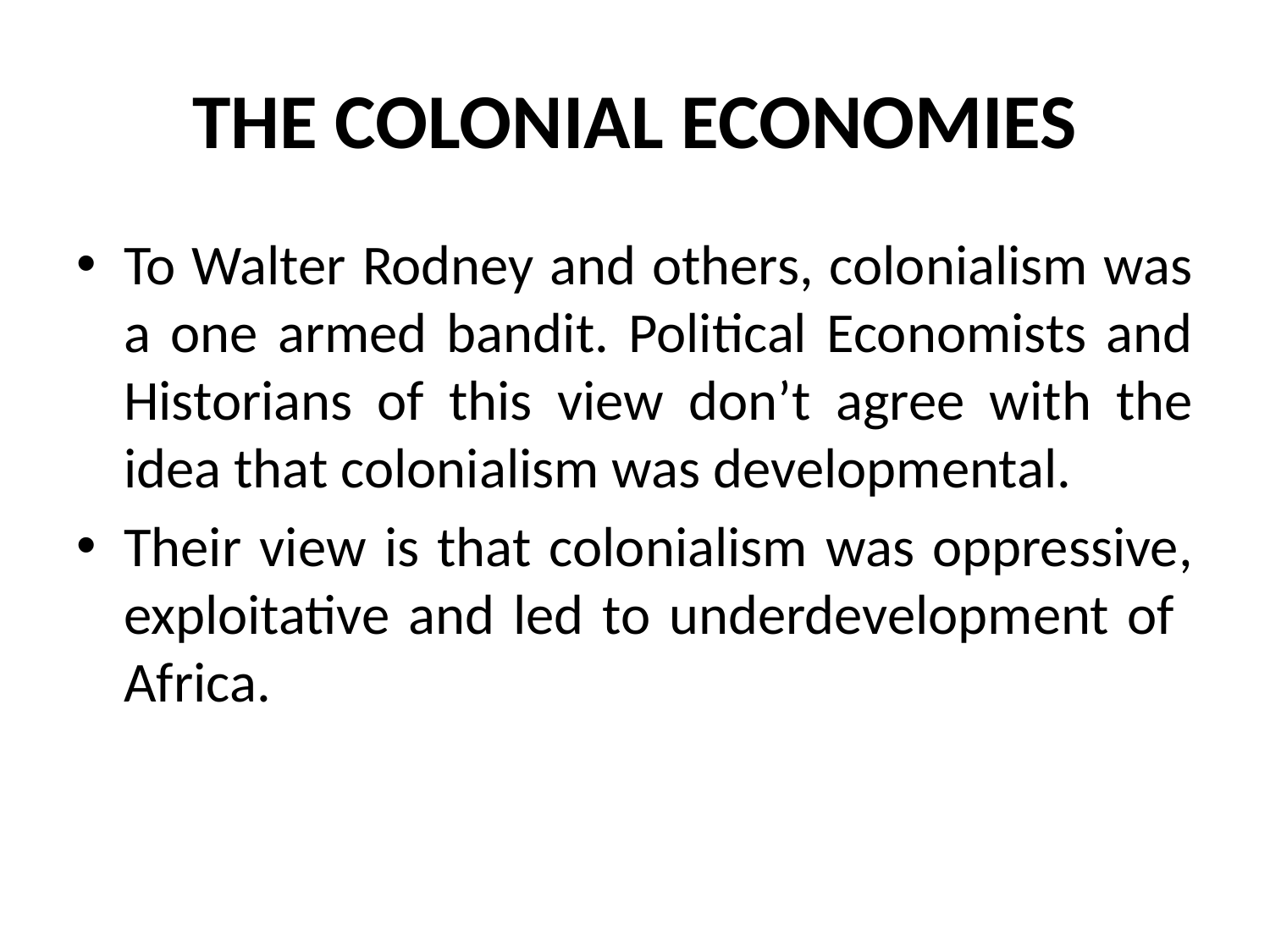

# THE COLONIAL ECONOMIES
To Walter Rodney and others, colonialism was a one armed bandit. Political Economists and Historians of this view don’t agree with the idea that colonialism was developmental.
Their view is that colonialism was oppressive, exploitative and led to underdevelopment of  Africa.